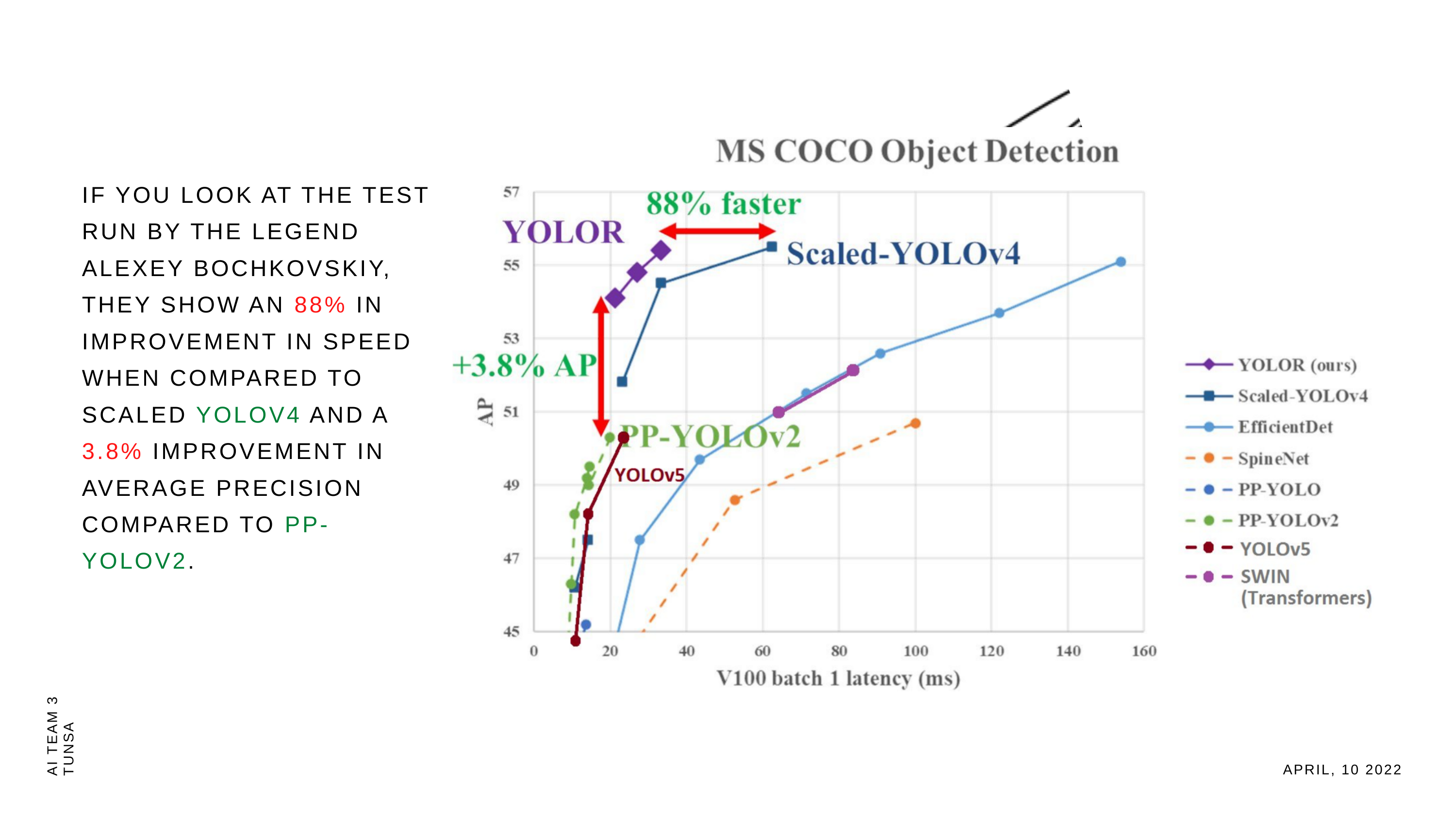

IF YOU LOOK AT THE TEST RUN BY THE LEGEND ALEXEY BOCHKOVSKIY, THEY SHOW AN 88% IN IMPROVEMENT IN SPEED WHEN COMPARED TO SCALED YOLOV4 AND A 3.8% IMPROVEMENT IN AVERAGE PRECISION COMPARED TO PP-YOLOV2.

AI TEAM 3
TUNSA
APRIL, 10 2022